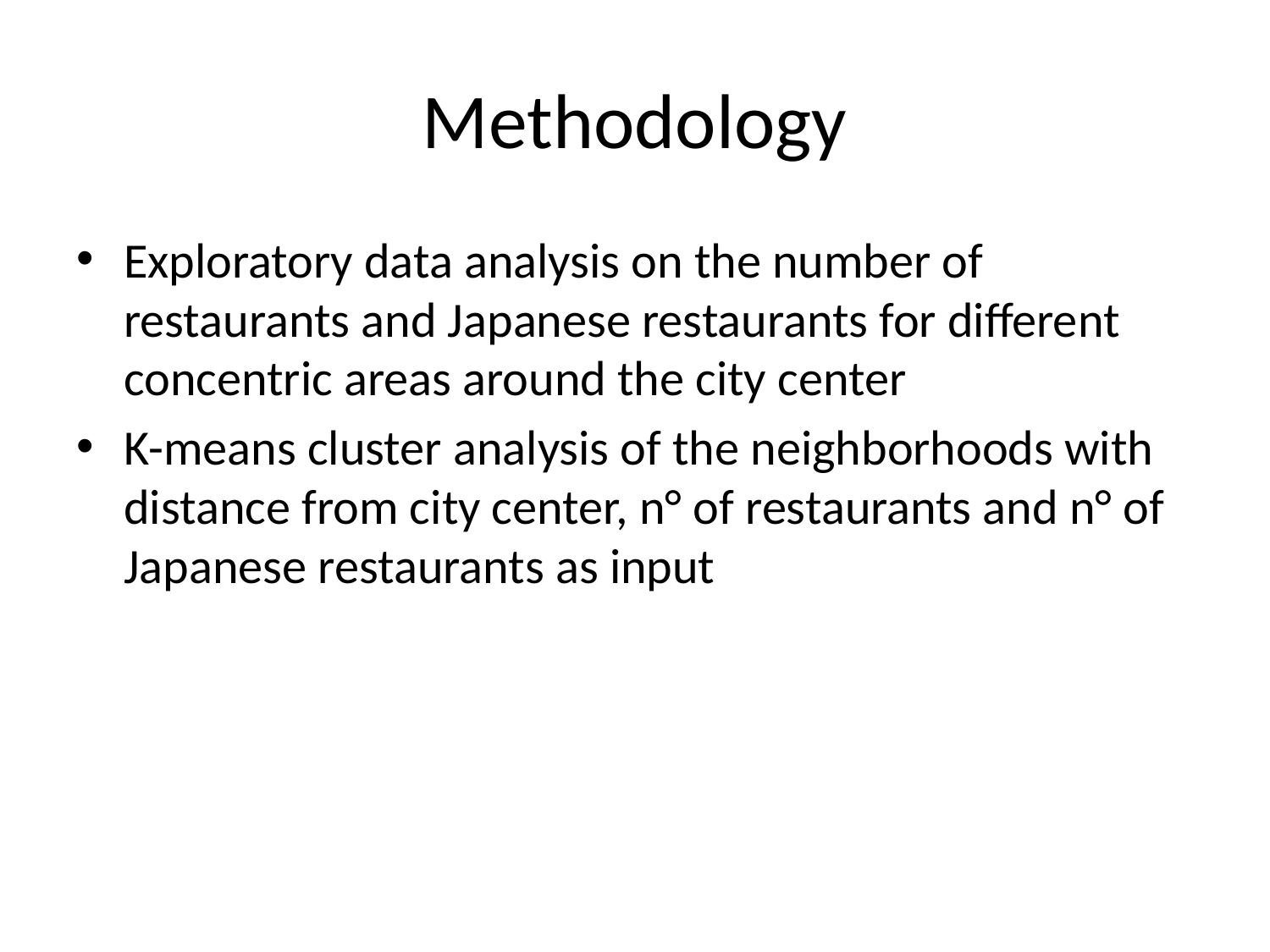

# Methodology
Exploratory data analysis on the number of restaurants and Japanese restaurants for different concentric areas around the city center
K-means cluster analysis of the neighborhoods with distance from city center, n° of restaurants and n° of Japanese restaurants as input